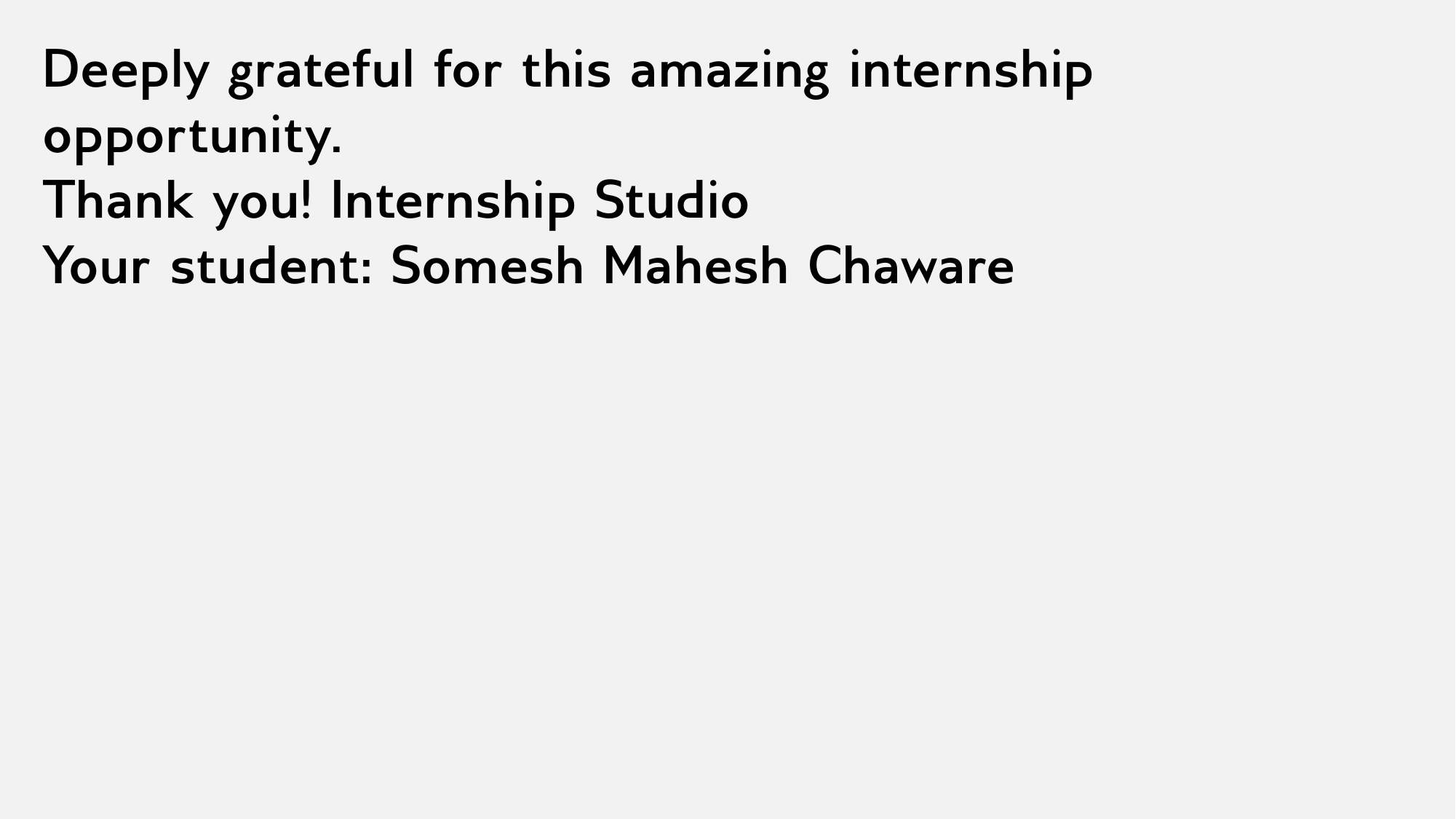

Deeply grateful for this amazing internship opportunity.
Thank you! Internship Studio
Your student: Somesh Mahesh Chaware